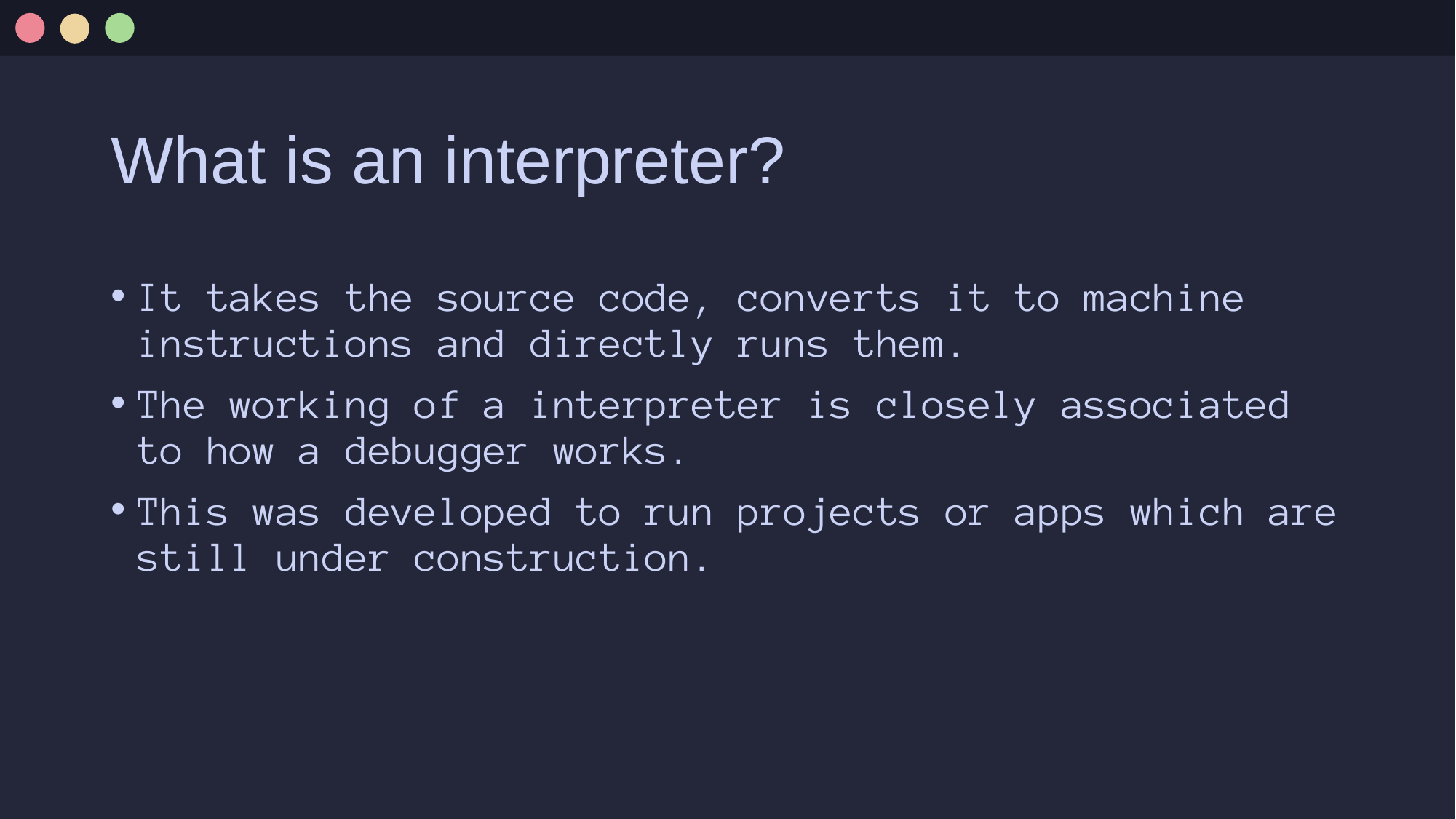

# What is an interpreter?
It takes the source code, converts it to machine instructions and directly runs them.
The working of a interpreter is closely associated to how a debugger works.
This was developed to run projects or apps which are still under construction.